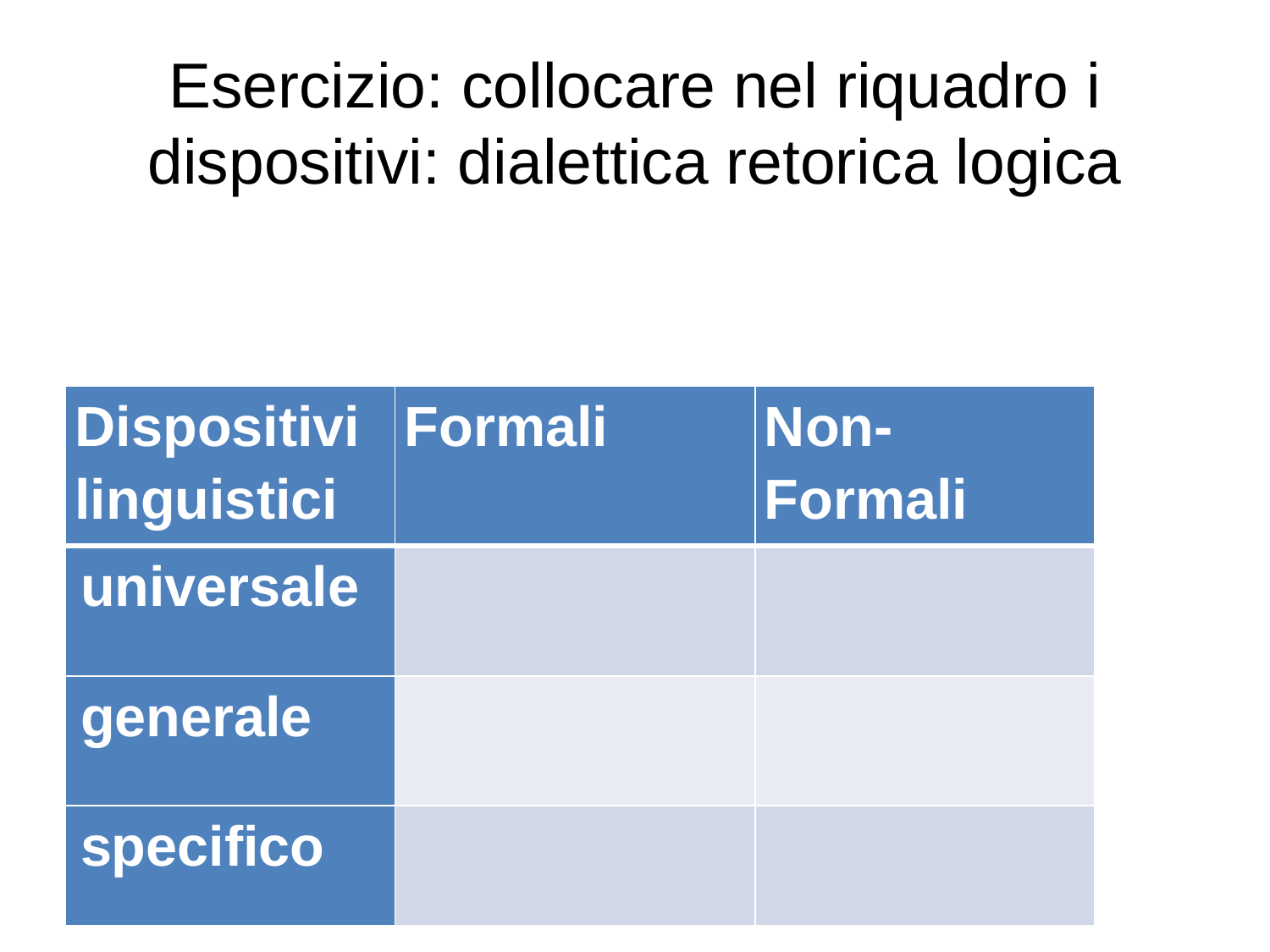

# Esercizio: collocare nel riquadro i dispositivi: dialettica retorica logica
| Dispositivi linguistici | Formali | Non-Formali |
| --- | --- | --- |
| universale |  |  |
| generale |  |  |
| specifico |  |  |